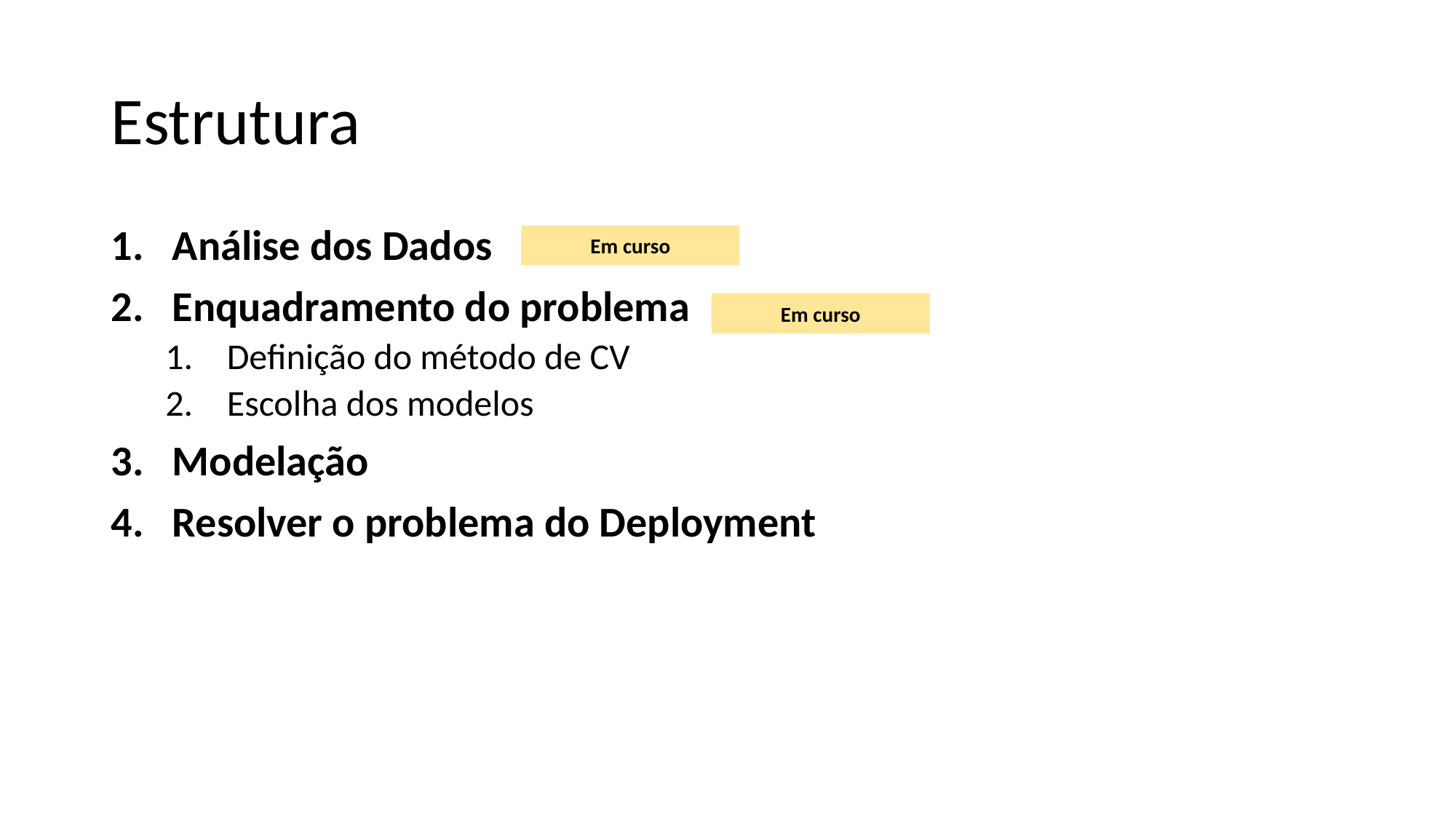

# Estrutura
Análise dos Dados
Enquadramento do problema
Definição do método de CV
Escolha dos modelos
Modelação
Resolver o problema do Deployment

Em curso
Em curso